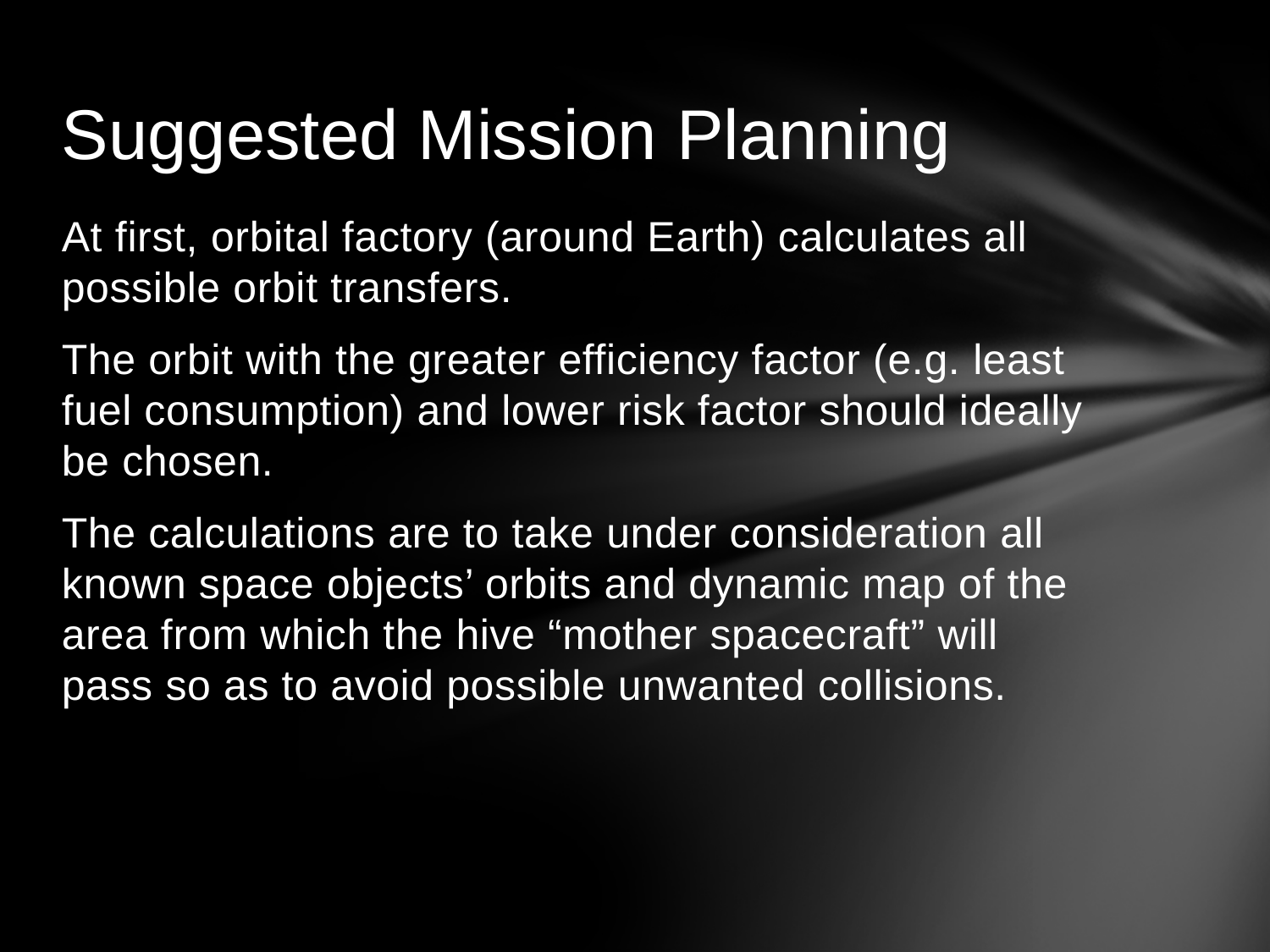

# Suggested Mission Planning
At first, orbital factory (around Earth) calculates all possible orbit transfers.
The orbit with the greater efficiency factor (e.g. least fuel consumption) and lower risk factor should ideally be chosen.
The calculations are to take under consideration all known space objects’ orbits and dynamic map of the area from which the hive “mother spacecraft” will pass so as to avoid possible unwanted collisions.